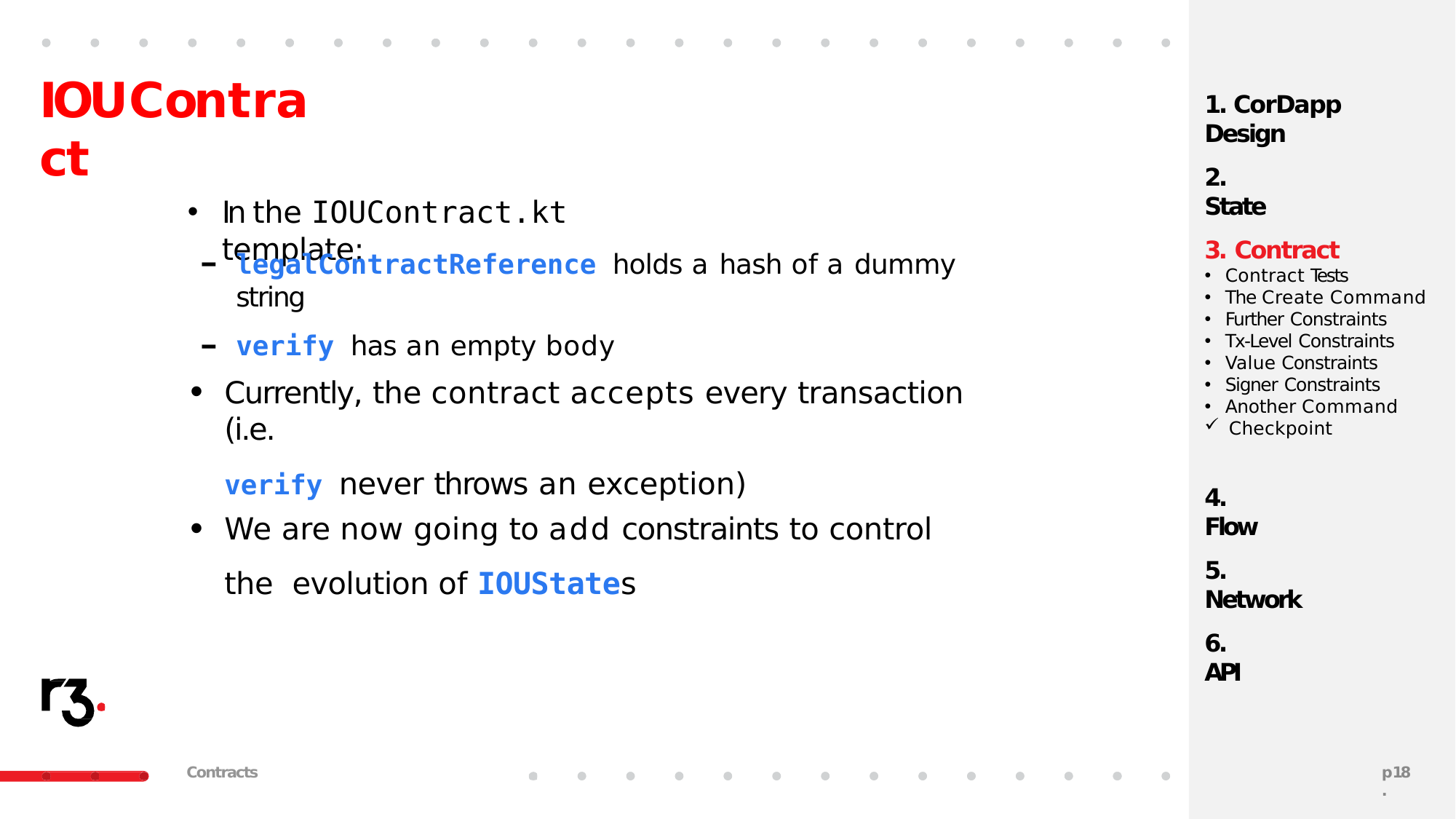

# IOUContract
1. CorDapp Design
2. State
In the IOUContract.kt template:
legalContractReference holds a hash of a dummy string
verify has an empty body
3. Contract
Contract Tests
The Create Command
Further Constraints
Tx-Level Constraints
Value Constraints
Signer Constraints
Another Command
Checkpoint
Currently, the contract accepts every transaction (i.e.
verify never throws an exception)
4. Flow
We are now going to add constraints to control the  evolution of IOUStates
5. Network
6. API
Contracts
p18.